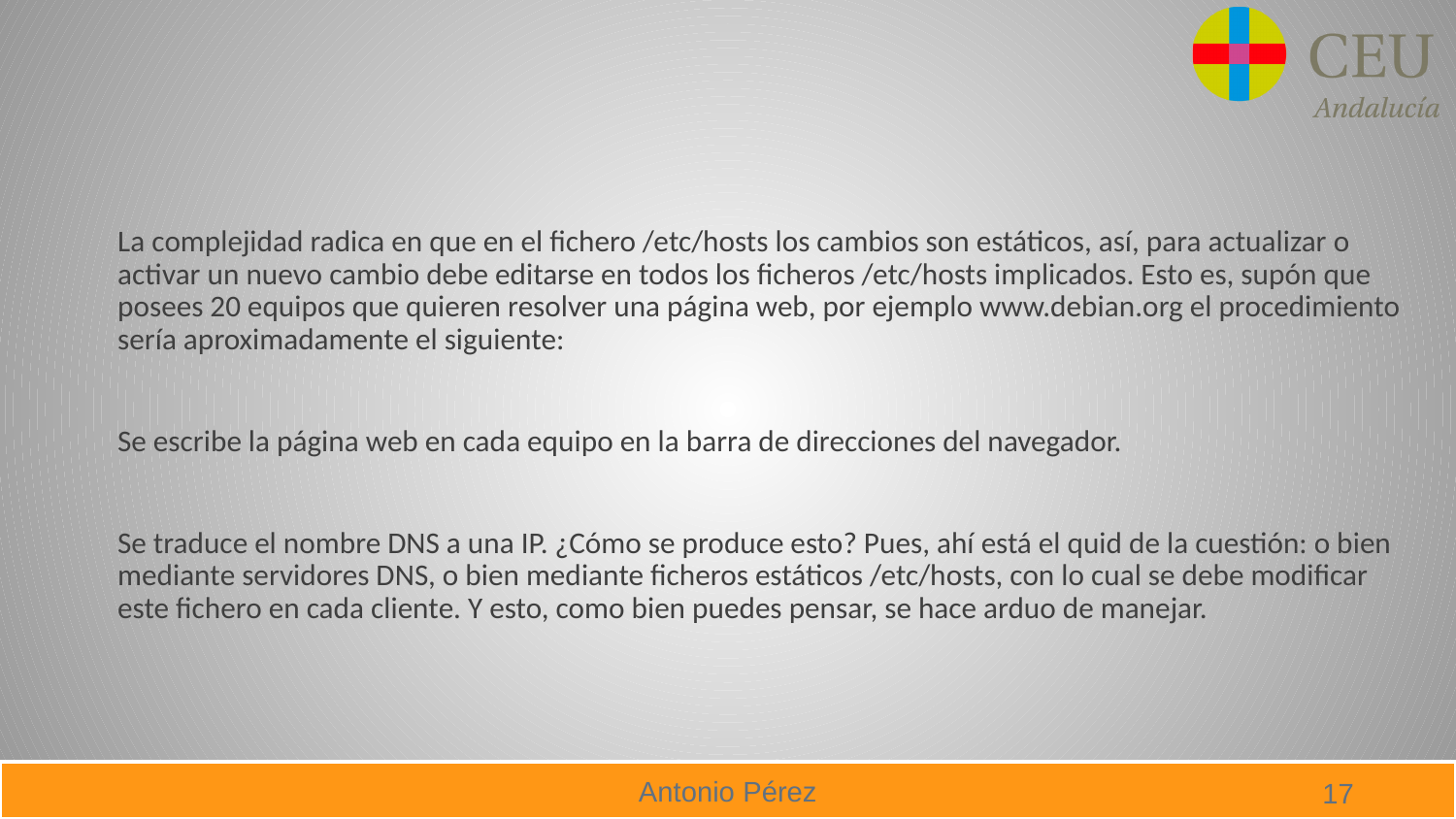

#
La complejidad radica en que en el fichero /etc/hosts los cambios son estáticos, así, para actualizar o activar un nuevo cambio debe editarse en todos los ficheros /etc/hosts implicados. Esto es, supón que posees 20 equipos que quieren resolver una página web, por ejemplo www.debian.org el procedimiento sería aproximadamente el siguiente:

Se escribe la página web en cada equipo en la barra de direcciones del navegador.

Se traduce el nombre DNS a una IP. ¿Cómo se produce esto? Pues, ahí está el quid de la cuestión: o bien mediante servidores DNS, o bien mediante ficheros estáticos /etc/hosts, con lo cual se debe modificar este fichero en cada cliente. Y esto, como bien puedes pensar, se hace arduo de manejar.